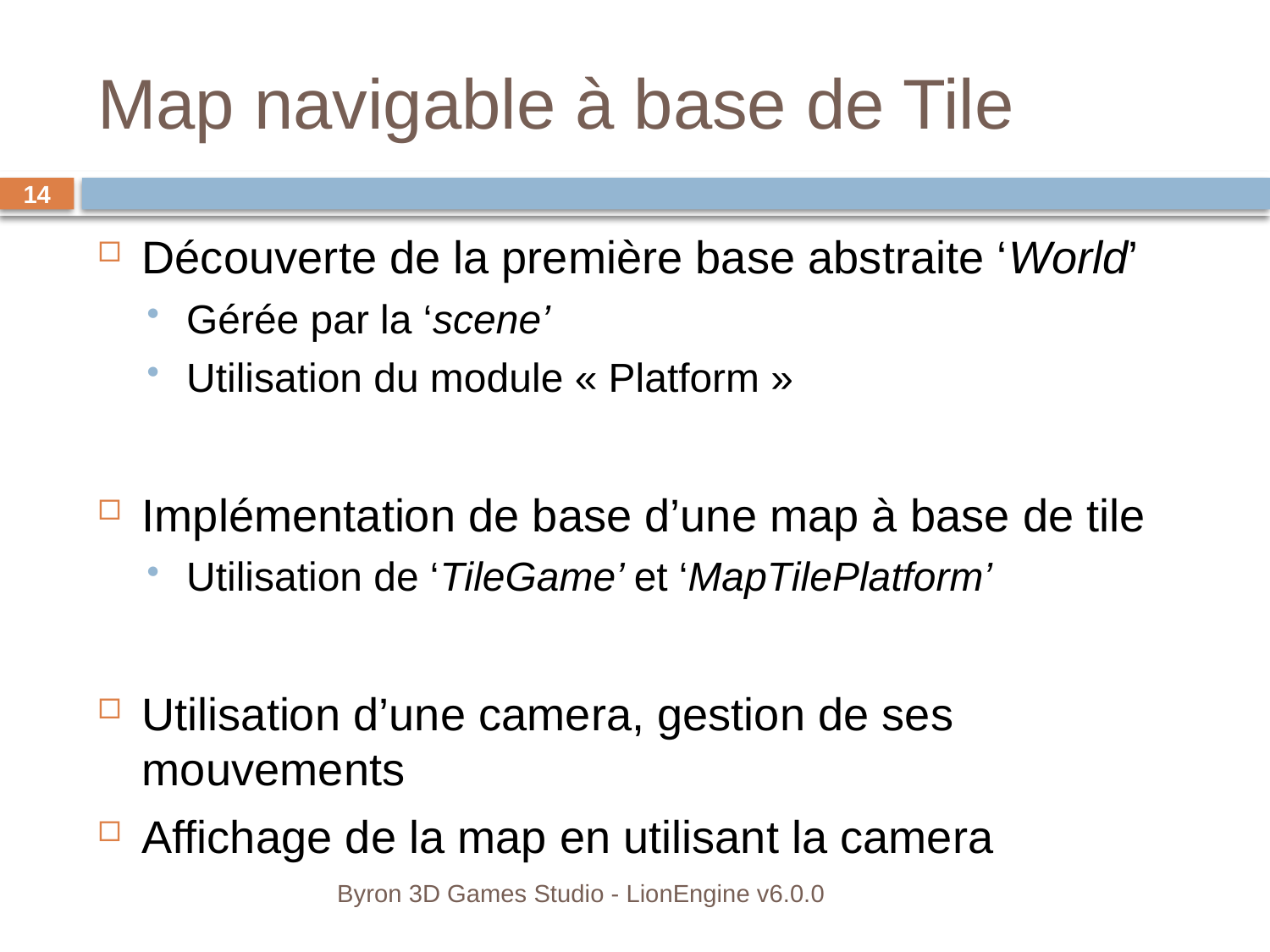

# Map navigable à base de Tile
14
Découverte de la première base abstraite ‘World’
Gérée par la ‘scene’
Utilisation du module « Platform »

Implémentation de base d’une map à base de tile
Utilisation de ‘TileGame’ et ‘MapTilePlatform’

Utilisation d’une camera, gestion de ses mouvements
Affichage de la map en utilisant la camera
Byron 3D Games Studio - LionEngine v6.0.0